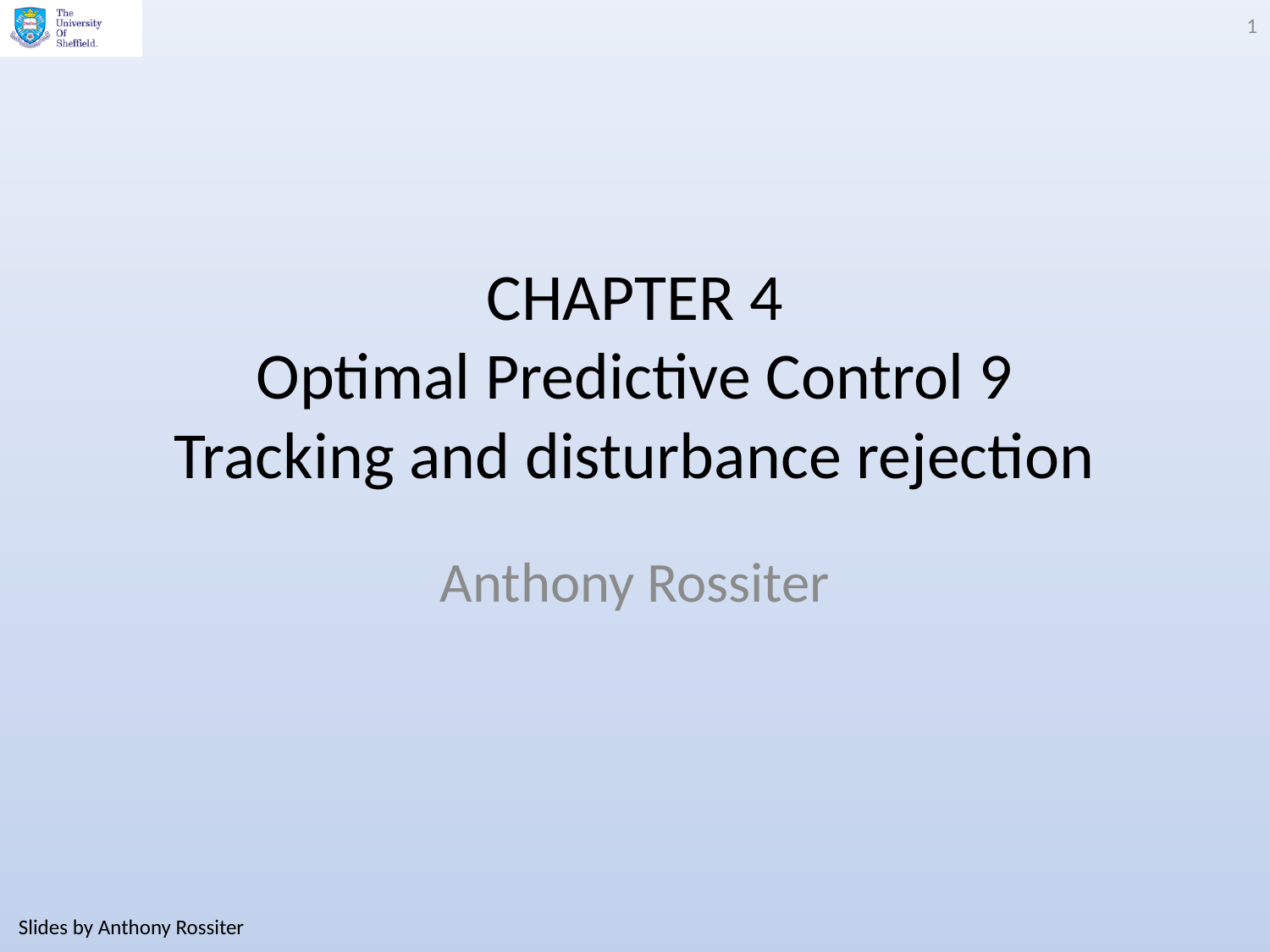

1
# CHAPTER 4 Optimal Predictive Control 9 Tracking and disturbance rejection
Anthony Rossiter
Slides by Anthony Rossiter